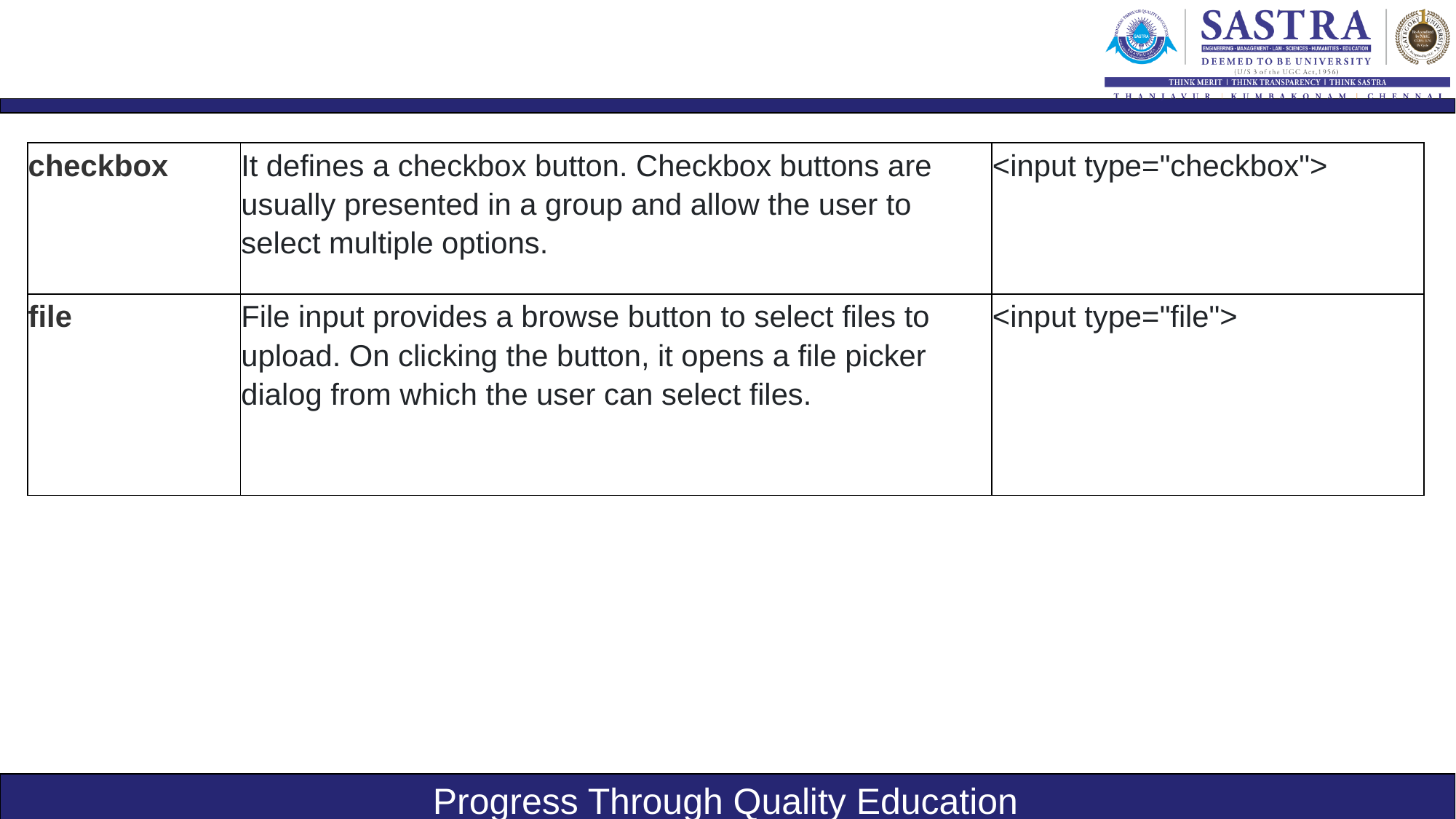

#
| checkbox | It defines a checkbox button. Checkbox buttons are usually presented in a group and allow the user to select multiple options. | <input type="checkbox"> |
| --- | --- | --- |
| file | File input provides a browse button to select files to upload. On clicking the button, it opens a file picker dialog from which the user can select files. | <input type="file"> |